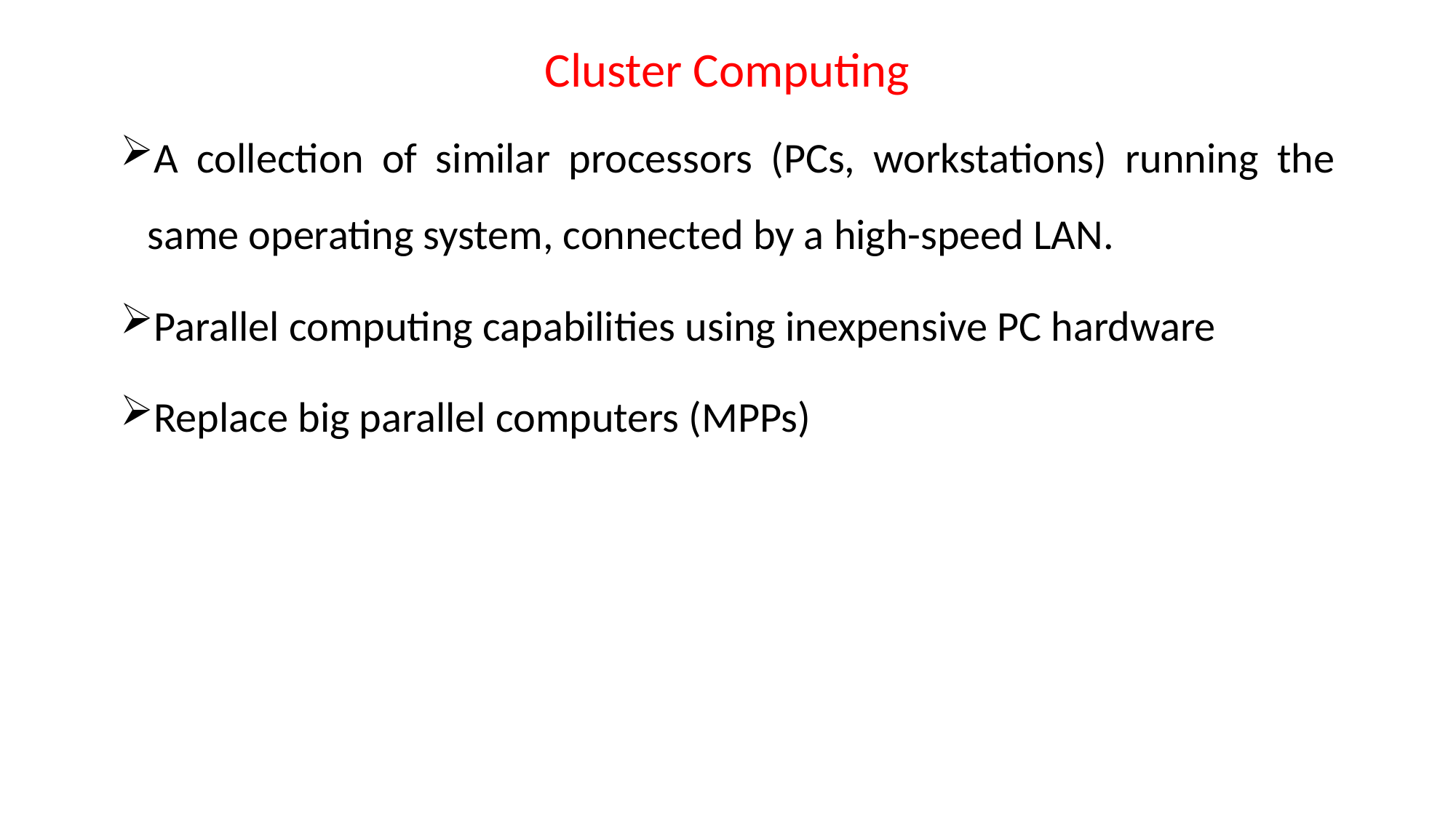

# Cluster Computing
A collection of similar processors (PCs, workstations) running the same operating system, connected by a high-speed LAN.
Parallel computing capabilities using inexpensive PC hardware
Replace big parallel computers (MPPs)